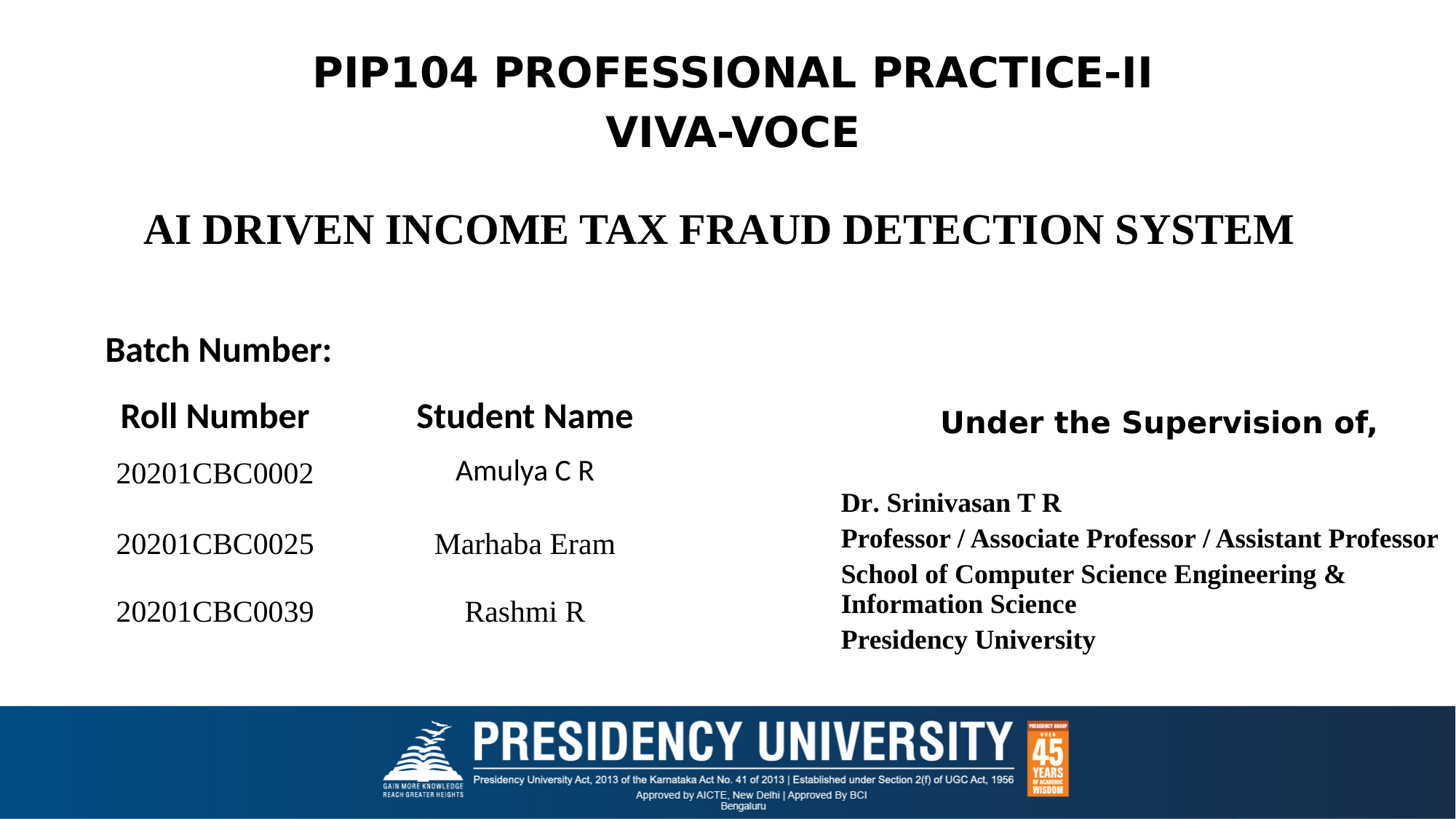

PIP104 PROFESSIONAL PRACTICE-II
VIVA-VOCE
# AI DRIVEN INCOME TAX FRAUD DETECTION SYSTEM
Batch Number:

| Roll Number | Student Name |
| --- | --- |
| 20201CBC0002 | Amulya C R |
| 20201CBC0025 | Marhaba Eram |
| 20201CBC0039 | Rashmi R |
|  |  |
|  |  |
Under the Supervision of,

Dr. Srinivasan T R
Professor / Associate Professor / Assistant Professor
School of Computer Science Engineering & Information Science
Presidency University